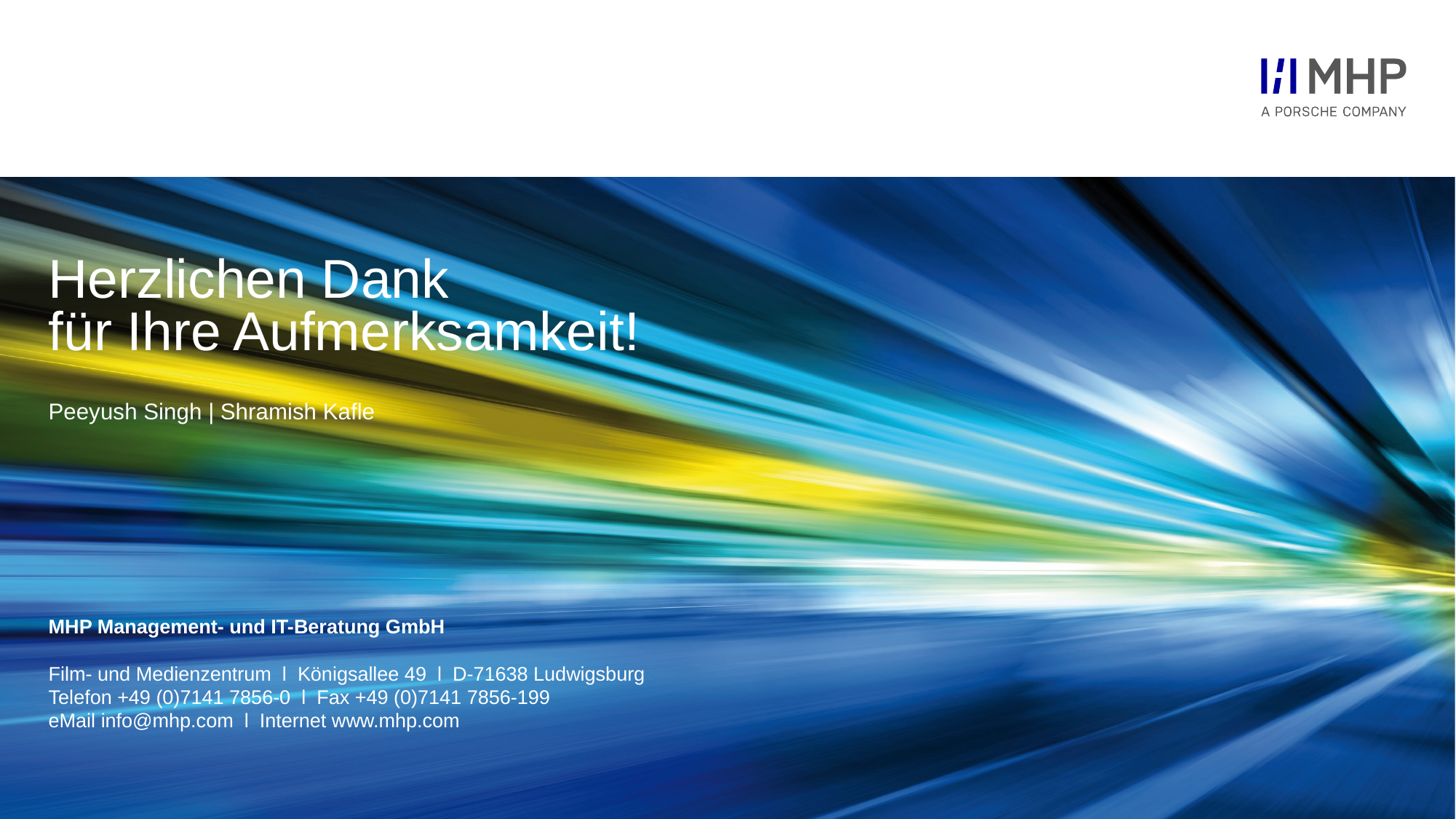

Peeyush Singh | Shramish Kafle

13
© MHP Management- und IT-Beratung GmbH
20.06.2024